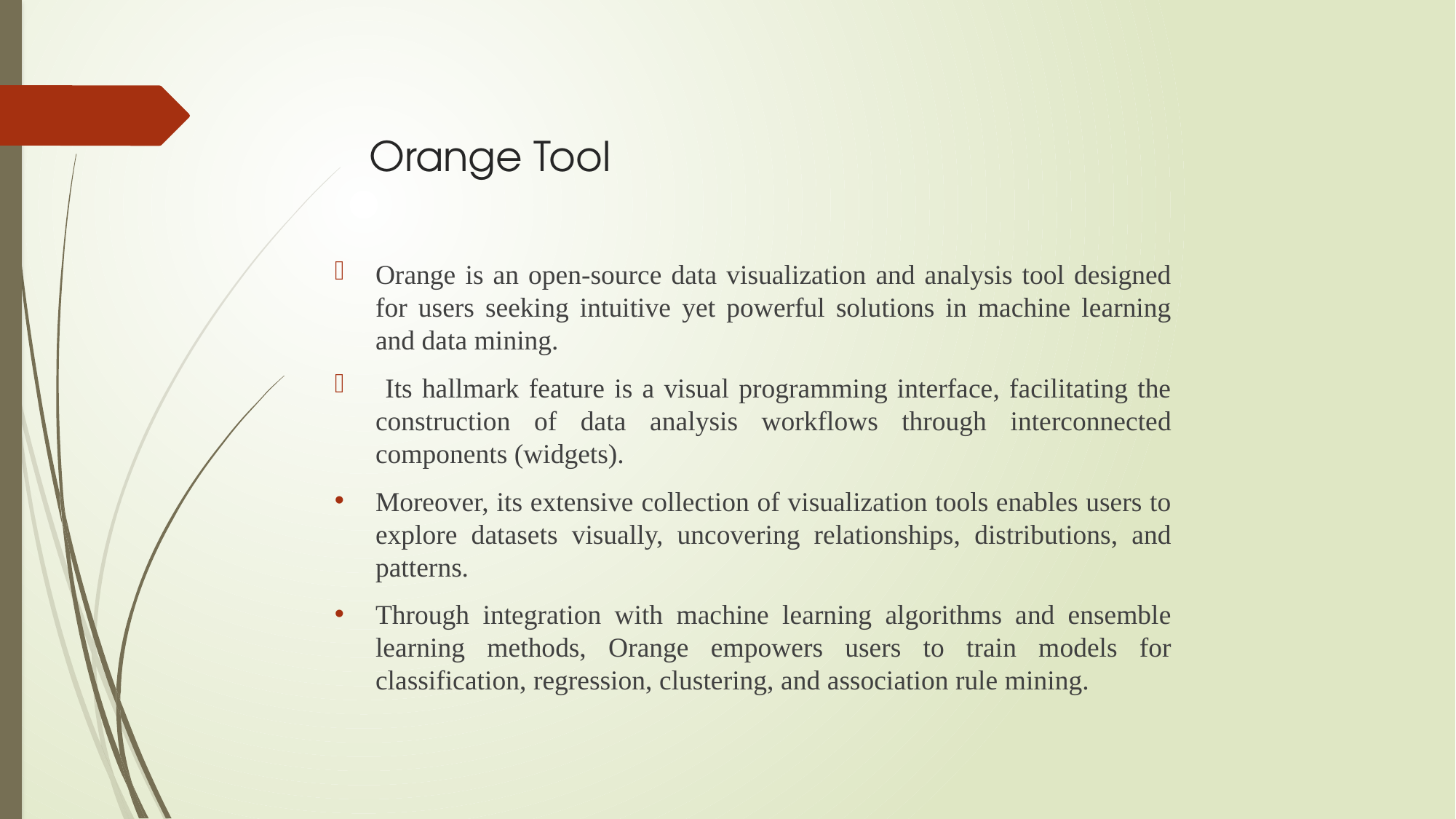

# Orange Tool
Orange is an open-source data visualization and analysis tool designed for users seeking intuitive yet powerful solutions in machine learning and data mining.
 Its hallmark feature is a visual programming interface, facilitating the construction of data analysis workflows through interconnected components (widgets).
Moreover, its extensive collection of visualization tools enables users to explore datasets visually, uncovering relationships, distributions, and patterns.
Through integration with machine learning algorithms and ensemble learning methods, Orange empowers users to train models for classification, regression, clustering, and association rule mining.